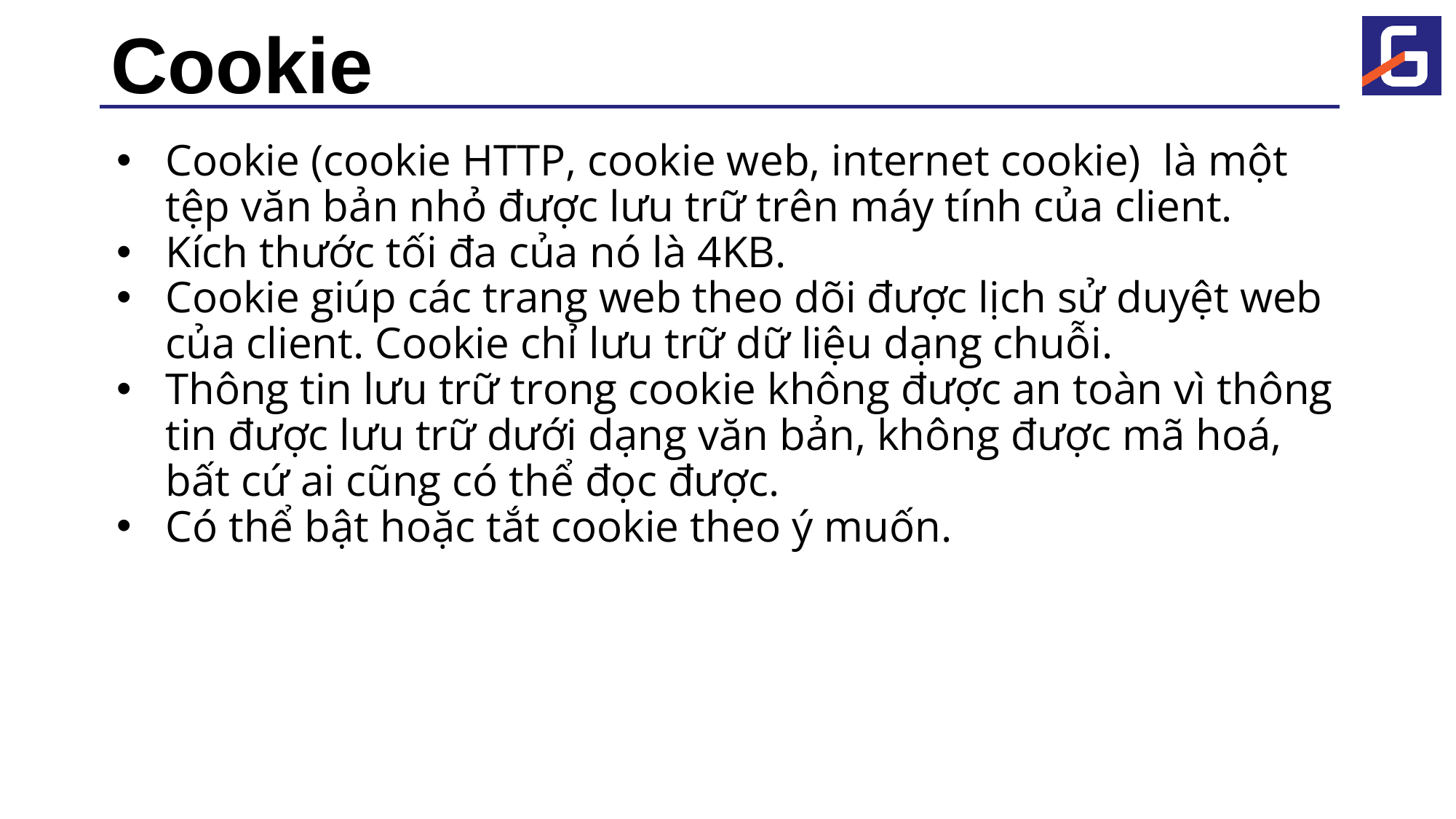

# Cookie
Cookie (cookie HTTP, cookie web, internet cookie)  là một tệp văn bản nhỏ được lưu trữ trên máy tính của client.
Kích thước tối đa của nó là 4KB.
Cookie giúp các trang web theo dõi được lịch sử duyệt web của client. Cookie chỉ lưu trữ dữ liệu dạng chuỗi.
Thông tin lưu trữ trong cookie không được an toàn vì thông tin được lưu trữ dưới dạng văn bản, không được mã hoá, bất cứ ai cũng có thể đọc được.
Có thể bật hoặc tắt cookie theo ý muốn.